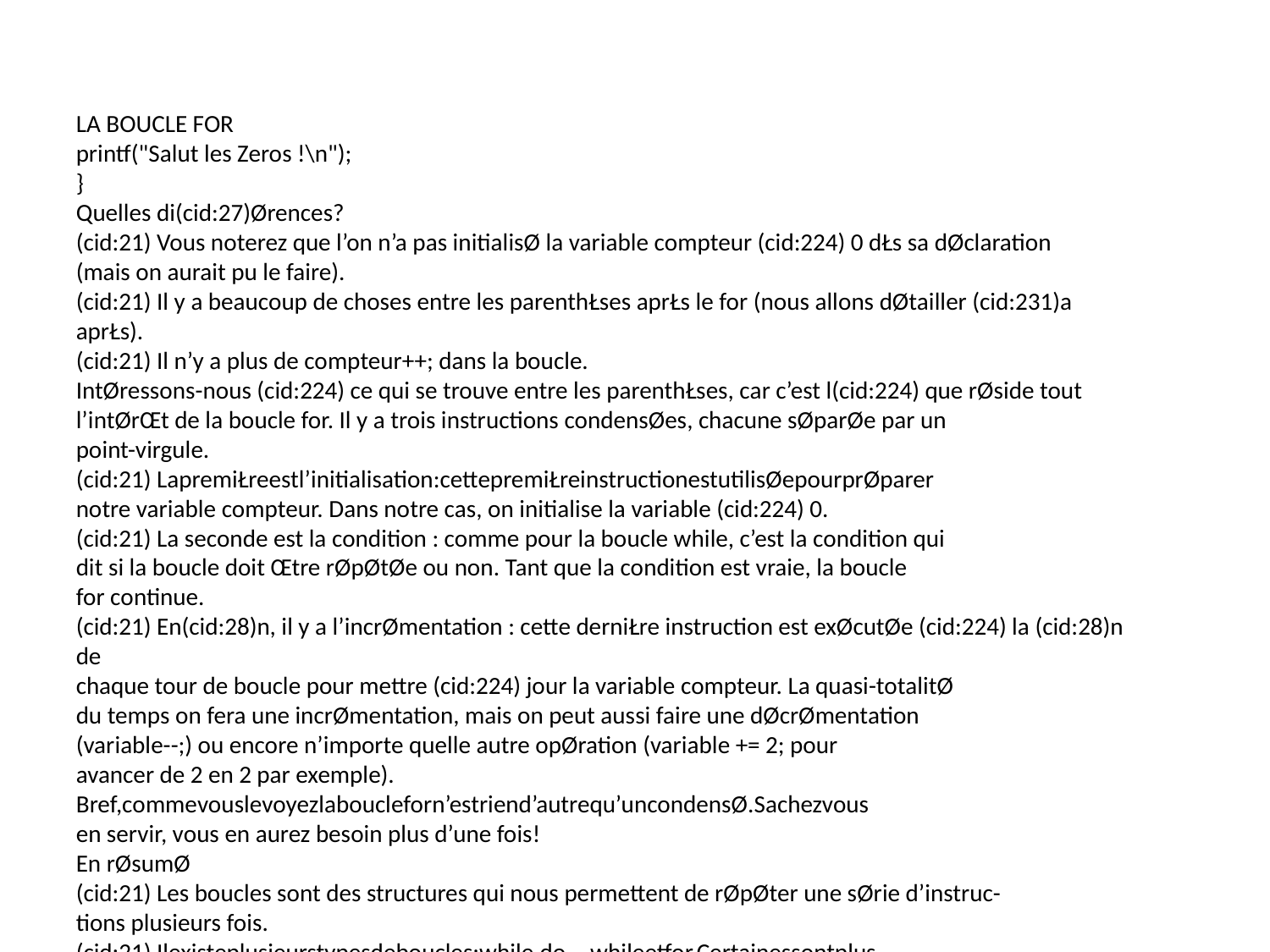

LA BOUCLE FOR
printf("Salut les Zeros !\n");
}
Quelles di(cid:27)Ørences?
(cid:21) Vous noterez que l’on n’a pas initialisØ la variable compteur (cid:224) 0 dŁs sa dØclaration
(mais on aurait pu le faire).
(cid:21) Il y a beaucoup de choses entre les parenthŁses aprŁs le for (nous allons dØtailler (cid:231)a
aprŁs).
(cid:21) Il n’y a plus de compteur++; dans la boucle.
IntØressons-nous (cid:224) ce qui se trouve entre les parenthŁses, car c’est l(cid:224) que rØside tout
l’intØrŒt de la boucle for. Il y a trois instructions condensØes, chacune sØparØe par un
point-virgule.
(cid:21) LapremiŁreestl’initialisation:cettepremiŁreinstructionestutilisØepourprØparer
notre variable compteur. Dans notre cas, on initialise la variable (cid:224) 0.
(cid:21) La seconde est la condition : comme pour la boucle while, c’est la condition qui
dit si la boucle doit Œtre rØpØtØe ou non. Tant que la condition est vraie, la boucle
for continue.
(cid:21) En(cid:28)n, il y a l’incrØmentation : cette derniŁre instruction est exØcutØe (cid:224) la (cid:28)n de
chaque tour de boucle pour mettre (cid:224) jour la variable compteur. La quasi-totalitØ
du temps on fera une incrØmentation, mais on peut aussi faire une dØcrØmentation
(variable--;) ou encore n’importe quelle autre opØration (variable += 2; pour
avancer de 2 en 2 par exemple).
Bref,commevouslevoyezlaboucleforn’estriend’autrequ’uncondensØ.Sachezvous
en servir, vous en aurez besoin plus d’une fois!
En rØsumØ
(cid:21) Les boucles sont des structures qui nous permettent de rØpØter une sØrie d’instruc-
tions plusieurs fois.
(cid:21) Ilexisteplusieurstypesdeboucles:while,do... whileetfor.Certainessontplus
adaptØes que d’autres selon les cas.
(cid:21) Laboucleforestprobablementcellequ’onutiliseleplusdanslapratique.Onyfait
trŁs souvent des incrØmentations ou des dØcrØmentations de variables.
99